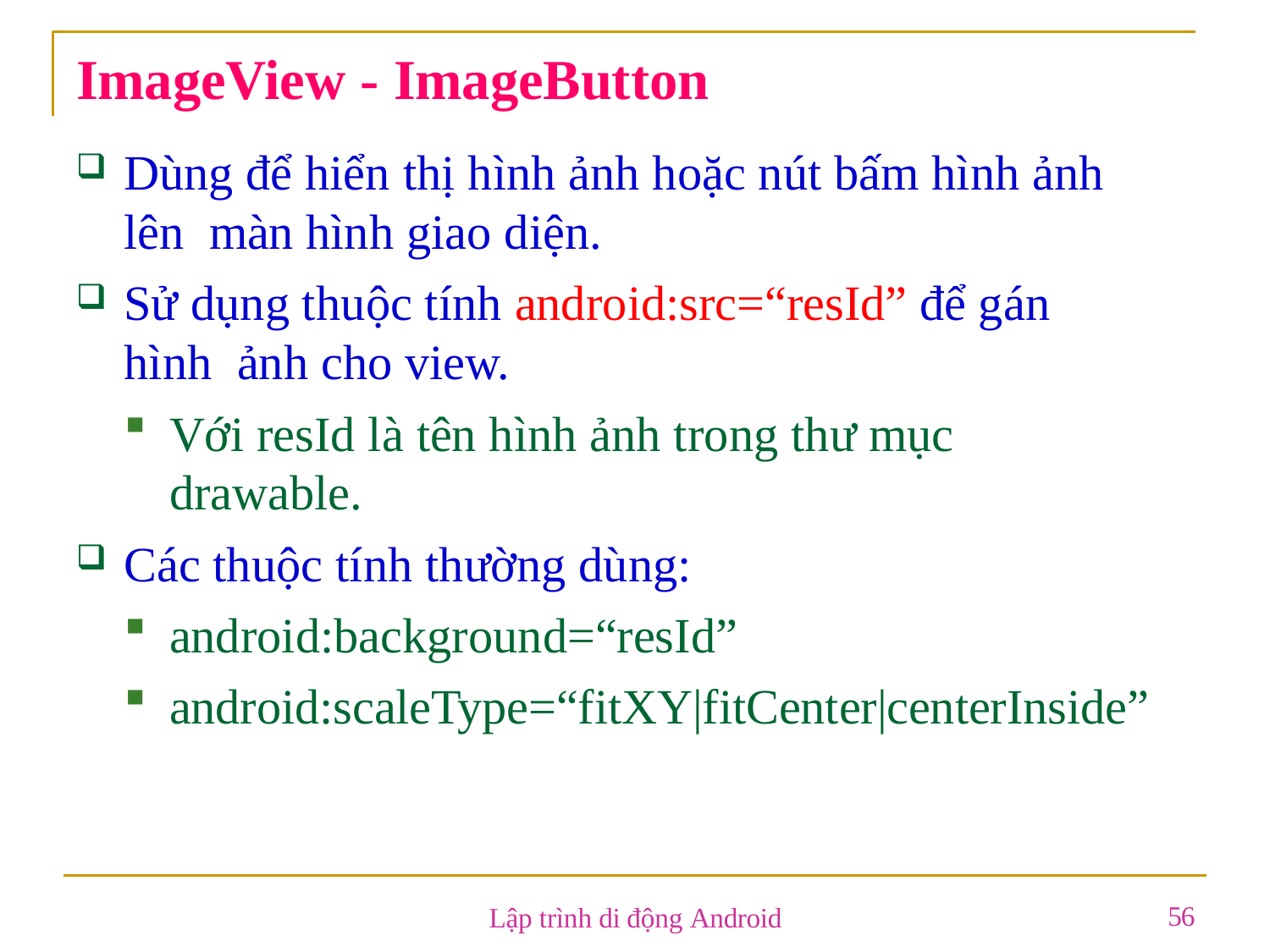

# ImageView - ImageButton
Dùng để hiển thị hình ảnh hoặc nút bấm hình ảnh lên  màn hình giao diện.
Sử dụng thuộc tính android:src=“resId” để gán hình  ảnh cho view.
Với resId là tên hình ảnh trong thư mục drawable.
Các thuộc tính thường dùng:
android:background=“resId”
android:scaleType=“fitXY|fitCenter|centerInside”
56
Lập trình di động Android